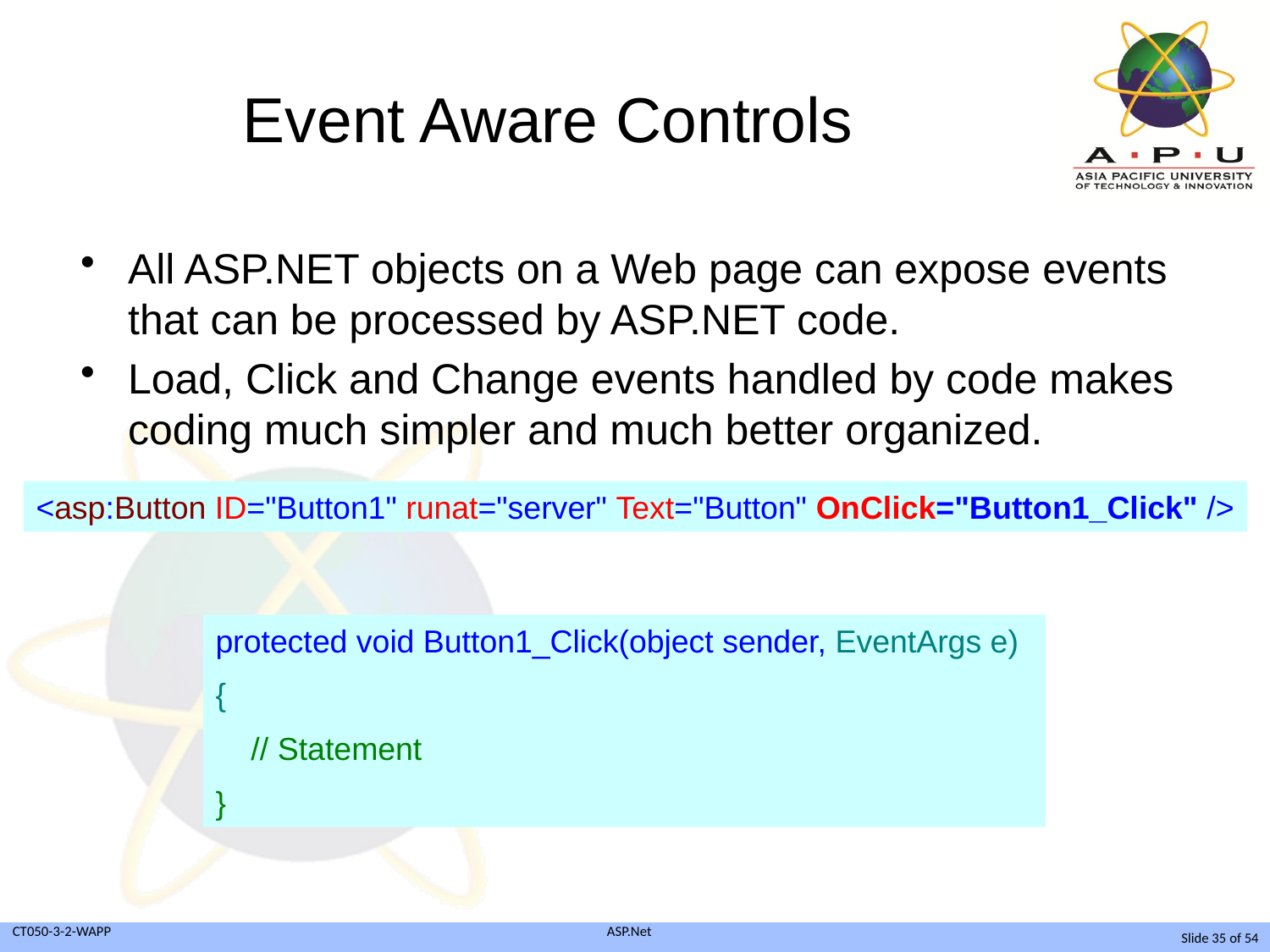

# Event Aware Controls
All ASP.NET objects on a Web page can expose events that can be processed by ASP.NET code.
Load, Click and Change events handled by code makes coding much simpler and much better organized.
<asp:Button ID="Button1" runat="server" Text="Button" OnClick="Button1_Click" />
protected void Button1_Click(object sender, EventArgs e)
{
    // Statement
}